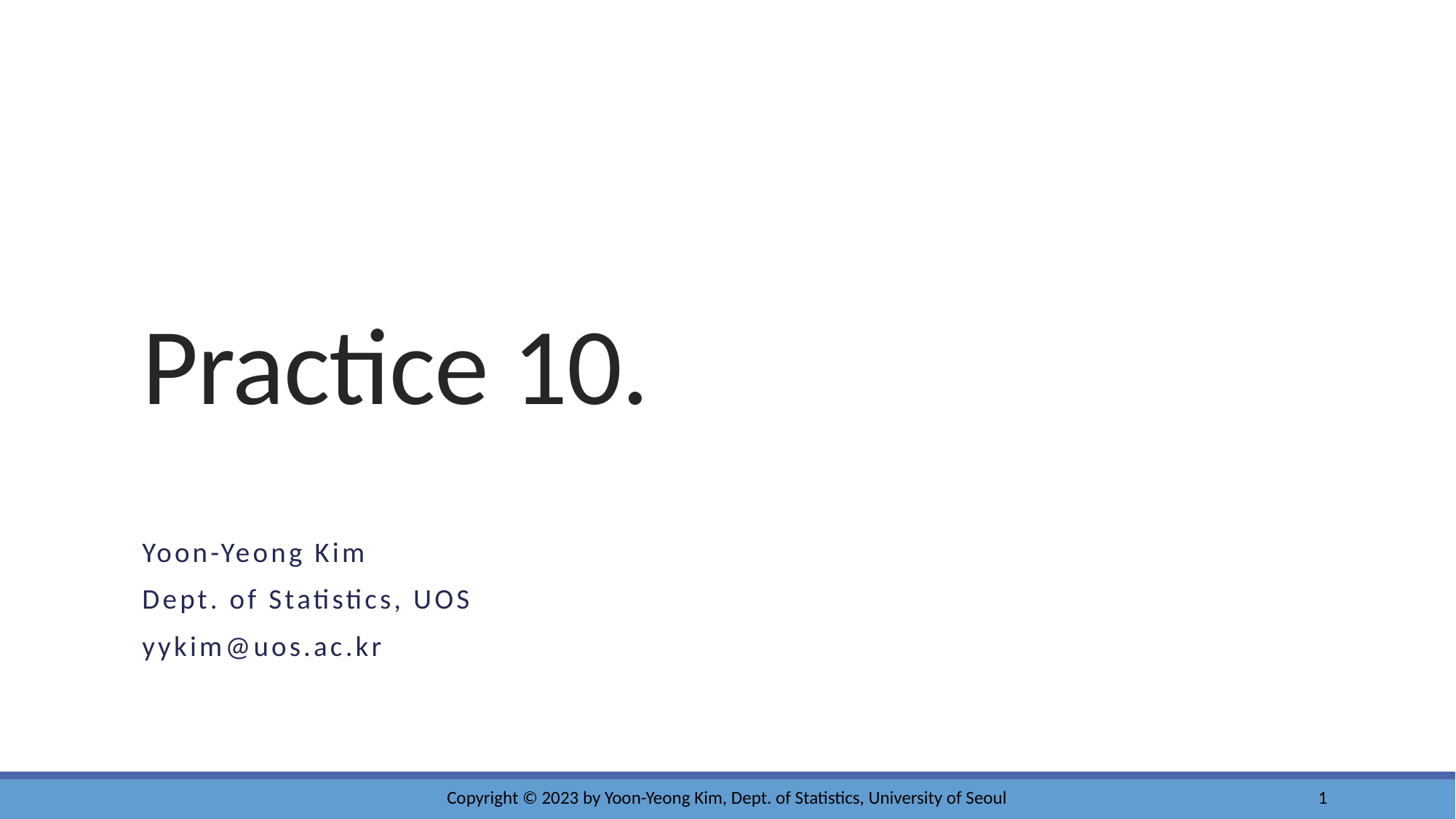

# Practice 10.
Yoon-Yeong Kim
Dept. of Statistics, UOS
yykim@uos.ac.kr
Copyright © 2023 by Yoon-Yeong Kim, Dept. of Statistics, University of Seoul
1